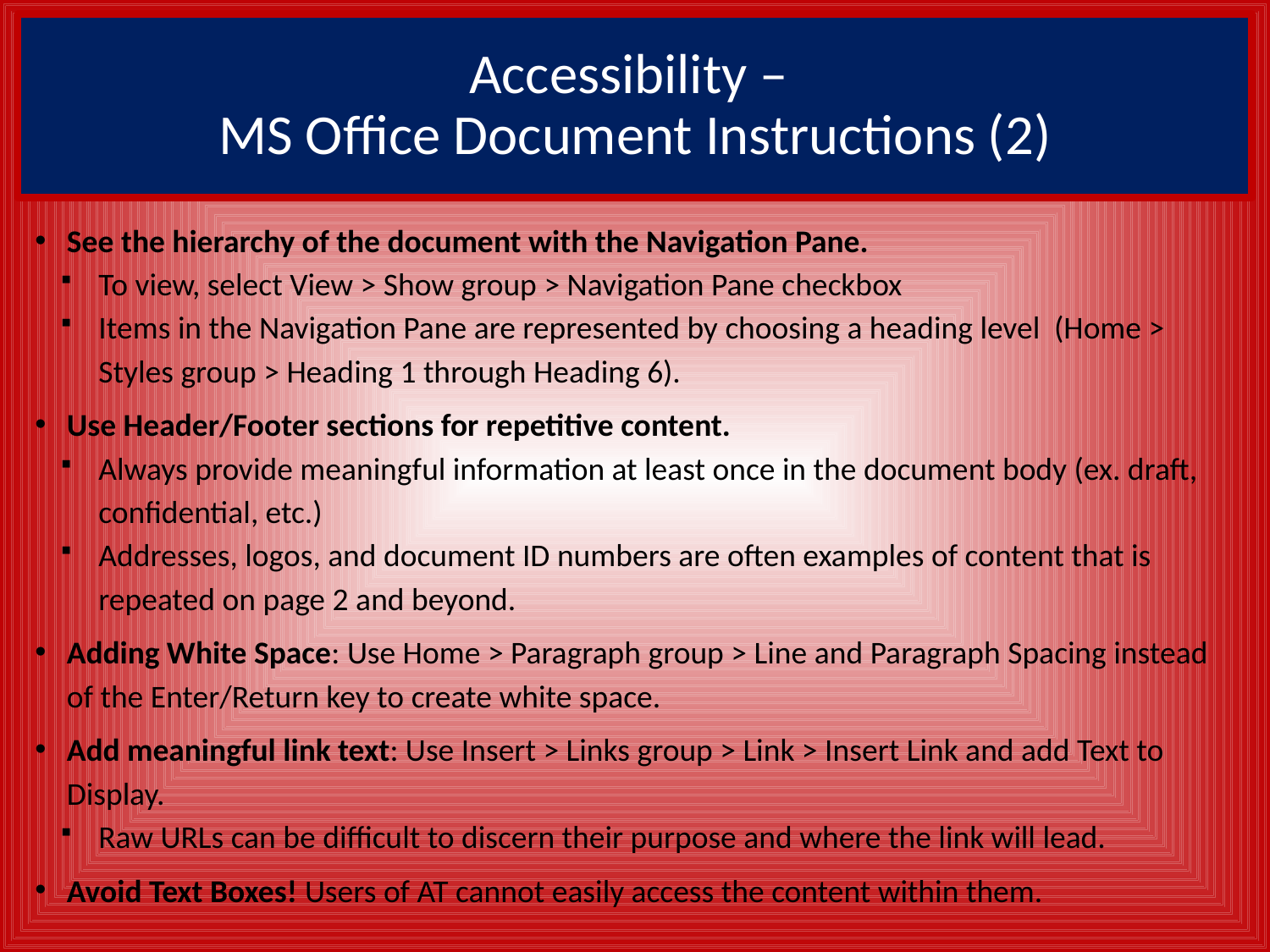

# Accessibility – MS Office Document Instructions (2)
See the hierarchy of the document with the Navigation Pane.
To view, select View > Show group > Navigation Pane checkbox
Items in the Navigation Pane are represented by choosing a heading level  (Home > Styles group > Heading 1 through Heading 6).
Use Header/Footer sections for repetitive content.
Always provide meaningful information at least once in the document body (ex. draft, confidential, etc.)
Addresses, logos, and document ID numbers are often examples of content that is repeated on page 2 and beyond.
Adding White Space: Use Home > Paragraph group > Line and Paragraph Spacing instead of the Enter/Return key to create white space.
Add meaningful link text: Use Insert > Links group > Link > Insert Link and add Text to Display.
Raw URLs can be difficult to discern their purpose and where the link will lead.
Avoid Text Boxes! Users of AT cannot easily access the content within them.